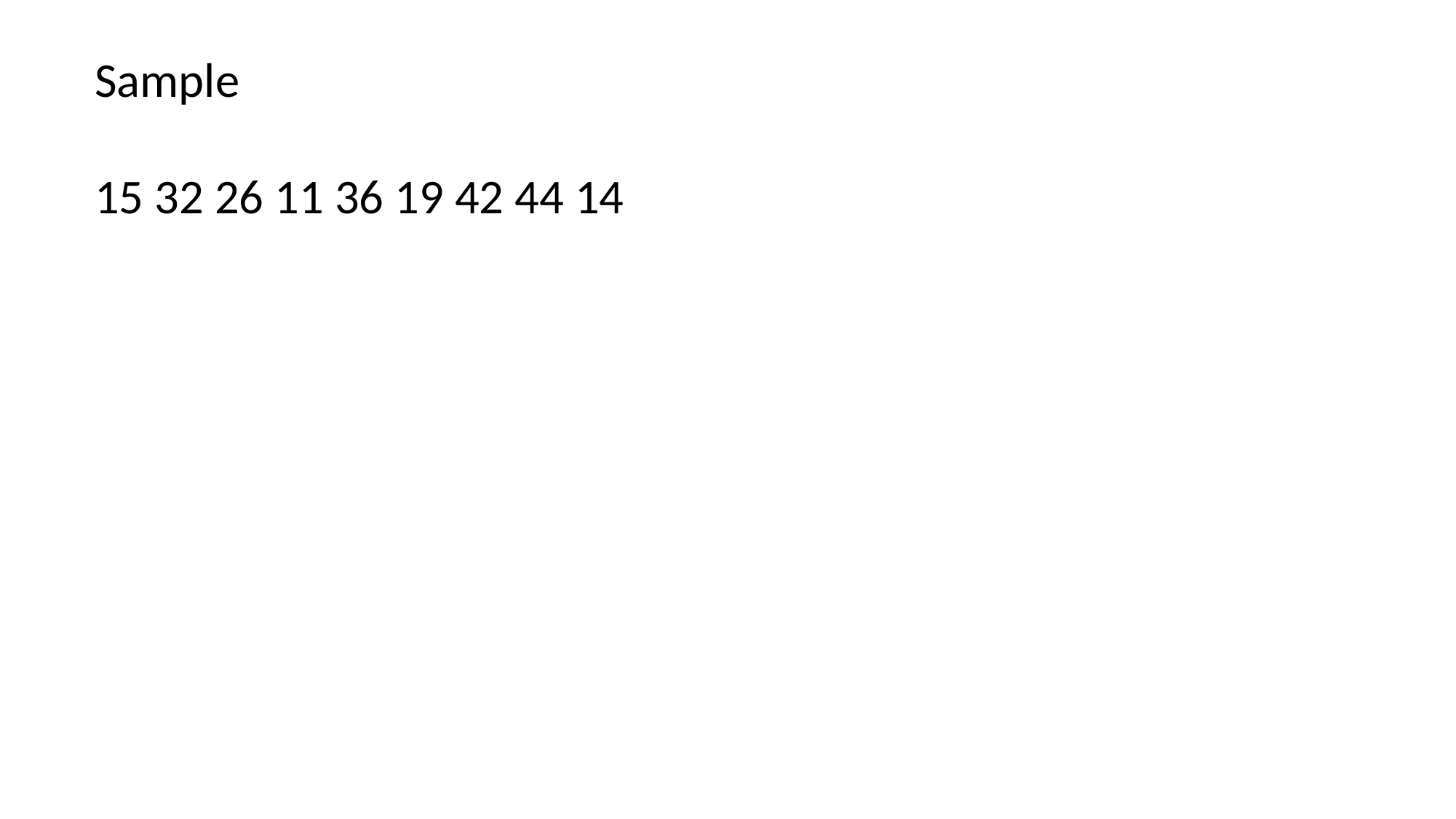

Sample

15 32 26 11 36 19 42 44 14